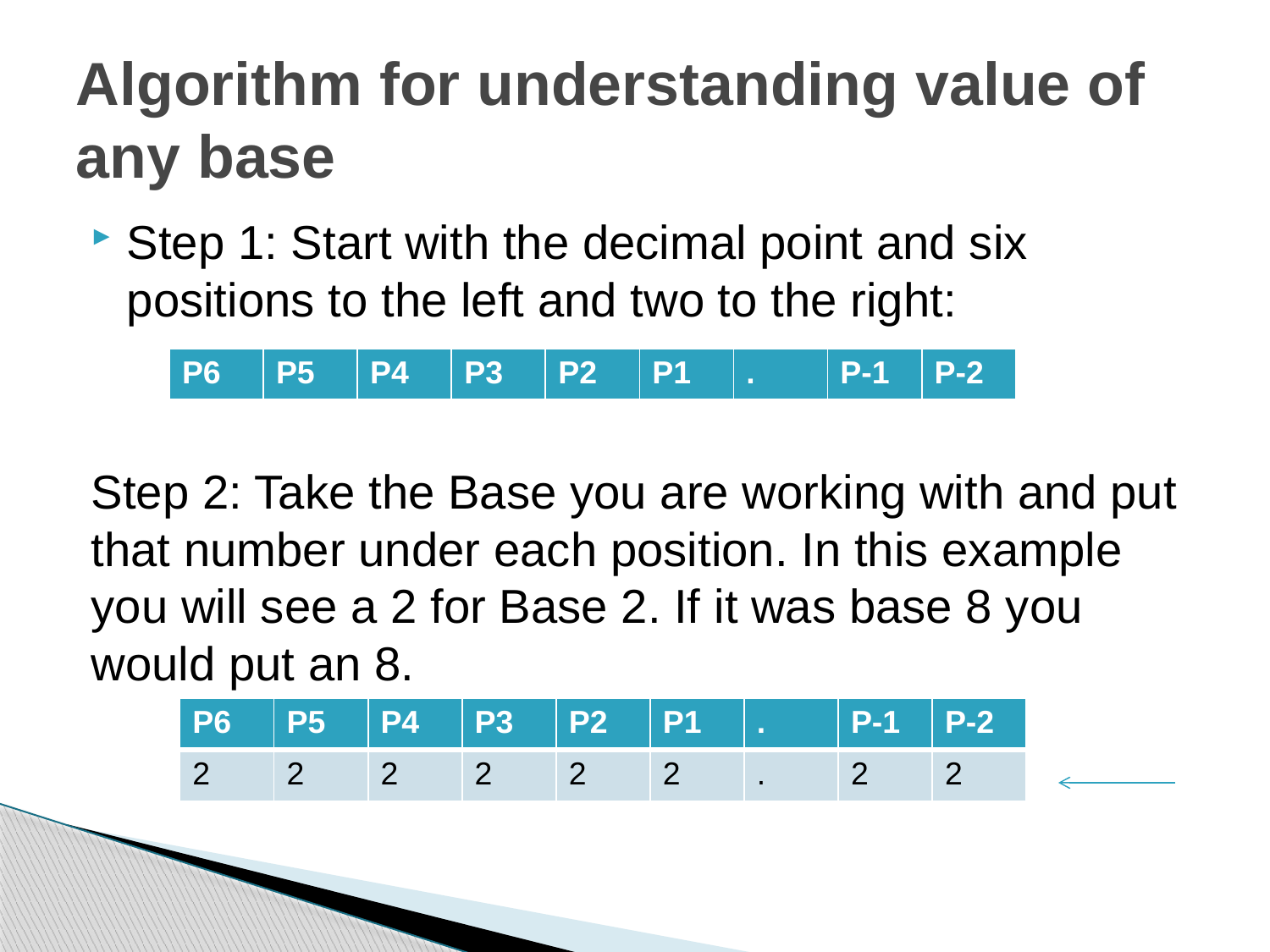

# Algorithm for understanding value of any base
Step 1: Start with the decimal point and six positions to the left and two to the right:

Step 2: Take the Base you are working with and put that number under each position. In this example you will see a 2 for Base 2. If it was base 8 you would put an 8.

| P6 | P5 | P4 | P3 | P2 | P1 | . | P-1 | P-2 |
| --- | --- | --- | --- | --- | --- | --- | --- | --- |
| P6 | P5 | P4 | P3 | P2 | P1 | . | P-1 | P-2 |
| --- | --- | --- | --- | --- | --- | --- | --- | --- |
| 2 | 2 | 2 | 2 | 2 | 2 | . | 2 | 2 |